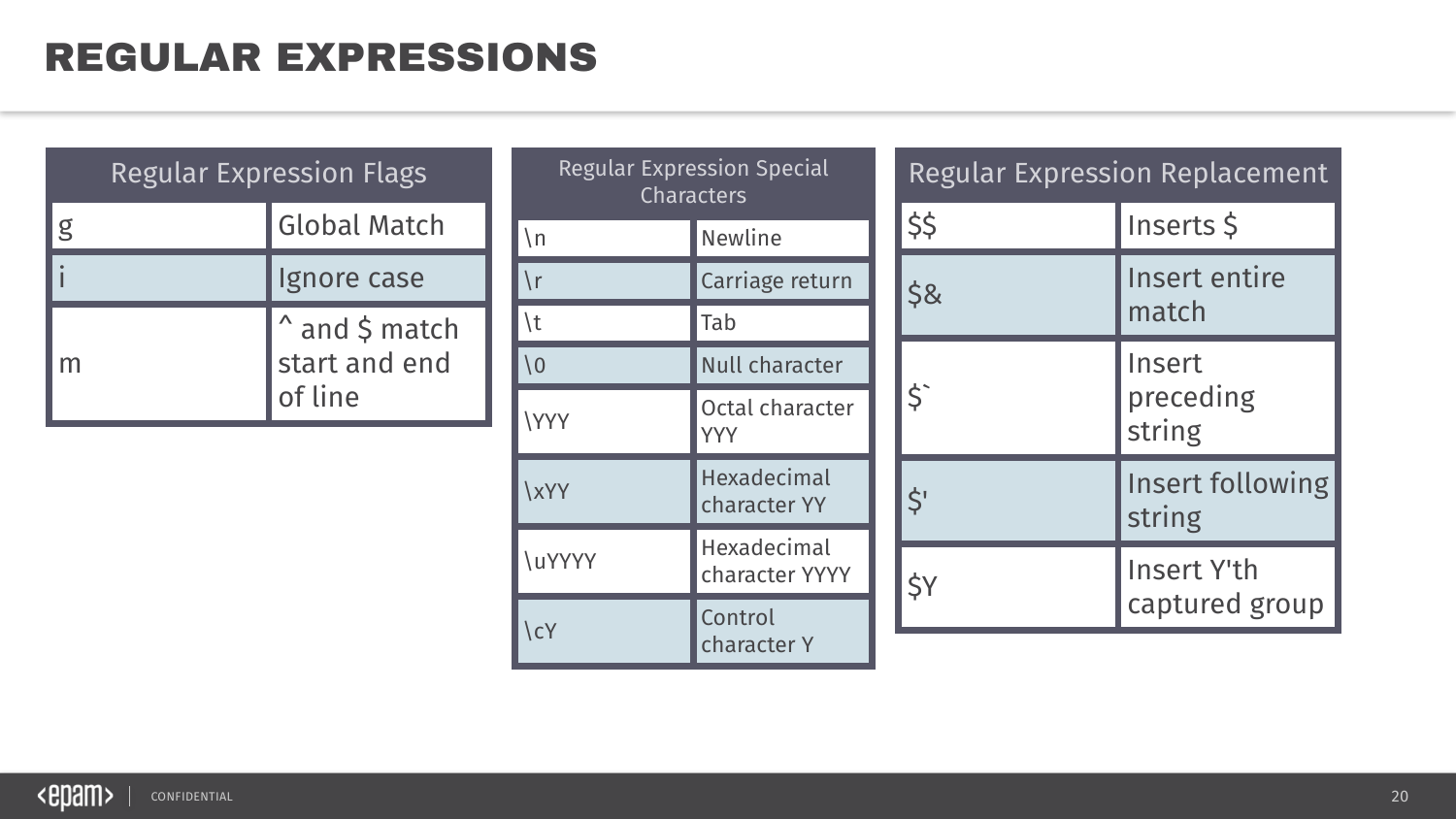

REGULAR EXPRESSIONS
| Regular Expression Flags |  |
| --- | --- |
| g | Global Match |
| i | Ignore case |
| m | ^ and $ match start and end of line |
| Regular Expression Special Characters |  |
| --- | --- |
| \n | Newline |
| \r | Carriage return |
| \t | Tab |
| \0 | Null character |
| \YYY | Octal character YYY |
| \xYY | Hexadecimal character YY |
| \uYYYY | Hexadecimal character YYYY |
| \cY | Control character Y |
| Regular Expression Replacement |  |
| --- | --- |
| $$ | Inserts $ |
| $& | Insert entire match |
| $` | Insert preceding string |
| $' | Insert following string |
| $Y | Insert Y'th captured group |